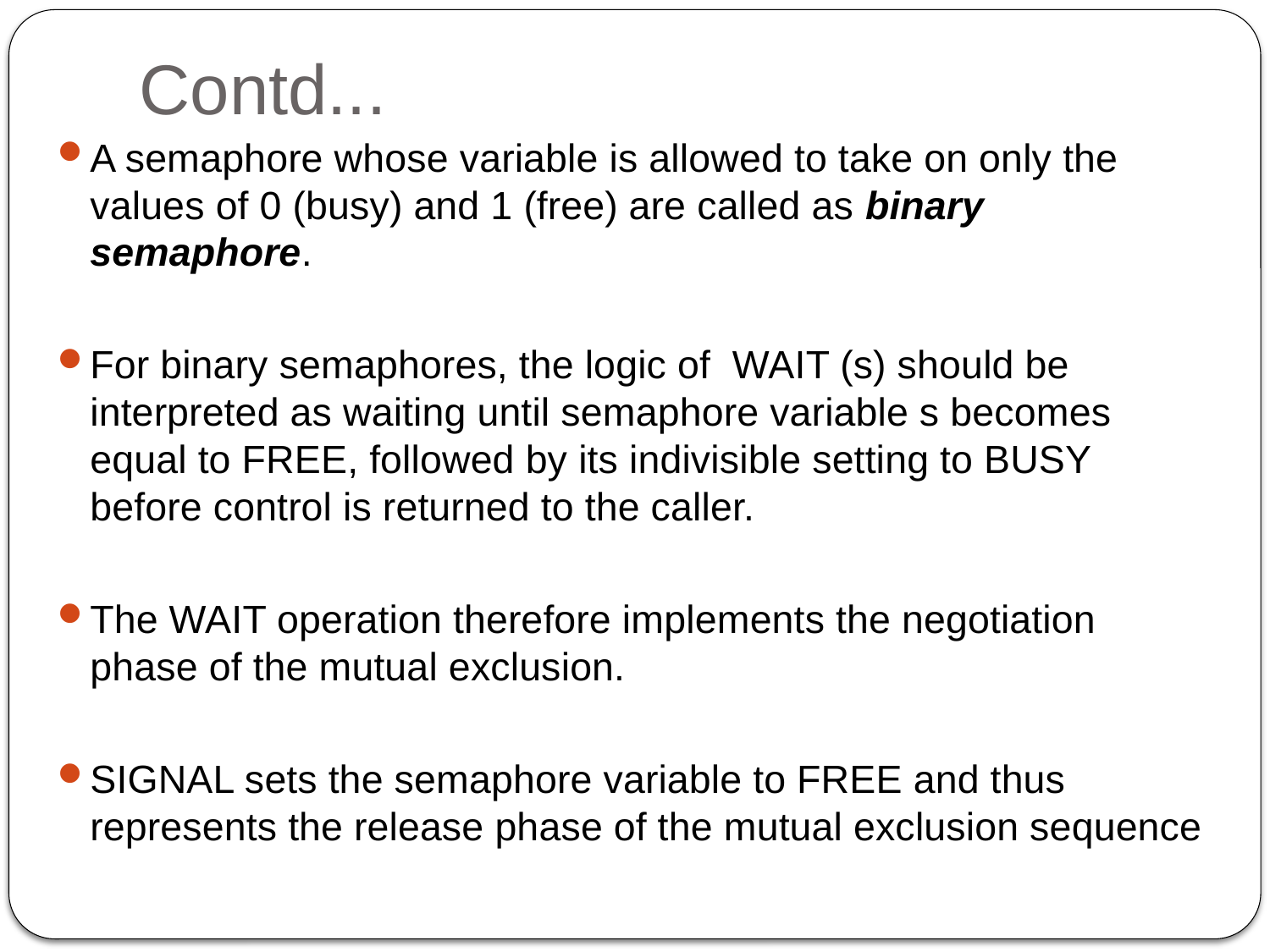

# Contd...
A semaphore whose variable is allowed to take on only the values of 0 (busy) and 1 (free) are called as binary semaphore.

For binary semaphores, the logic of  WAIT (s) should be interpreted as waiting until semaphore variable s becomes equal to FREE, followed by its indivisible setting to BUSY before control is returned to the caller.

The WAIT operation therefore implements the negotiation phase of the mutual exclusion.

SIGNAL sets the semaphore variable to FREE and thus represents the release phase of the mutual exclusion sequence